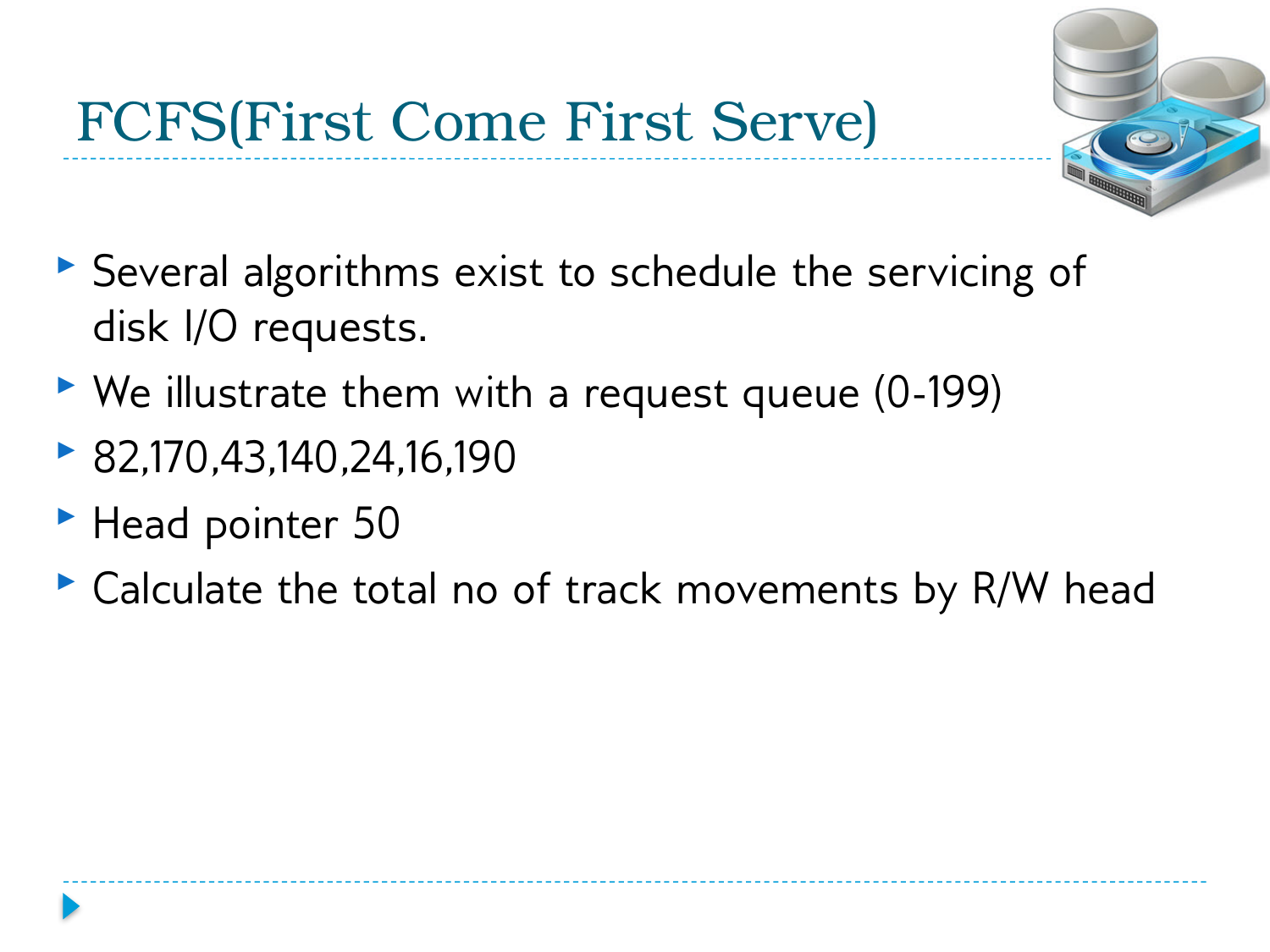

# FCFS(First Come First Serve)
Several algorithms exist to schedule the servicing of disk I/O requests.
We illustrate them with a request queue (0-199)
82,170,43,140,24,16,190
Head pointer 50
Calculate the total no of track movements by R/W head